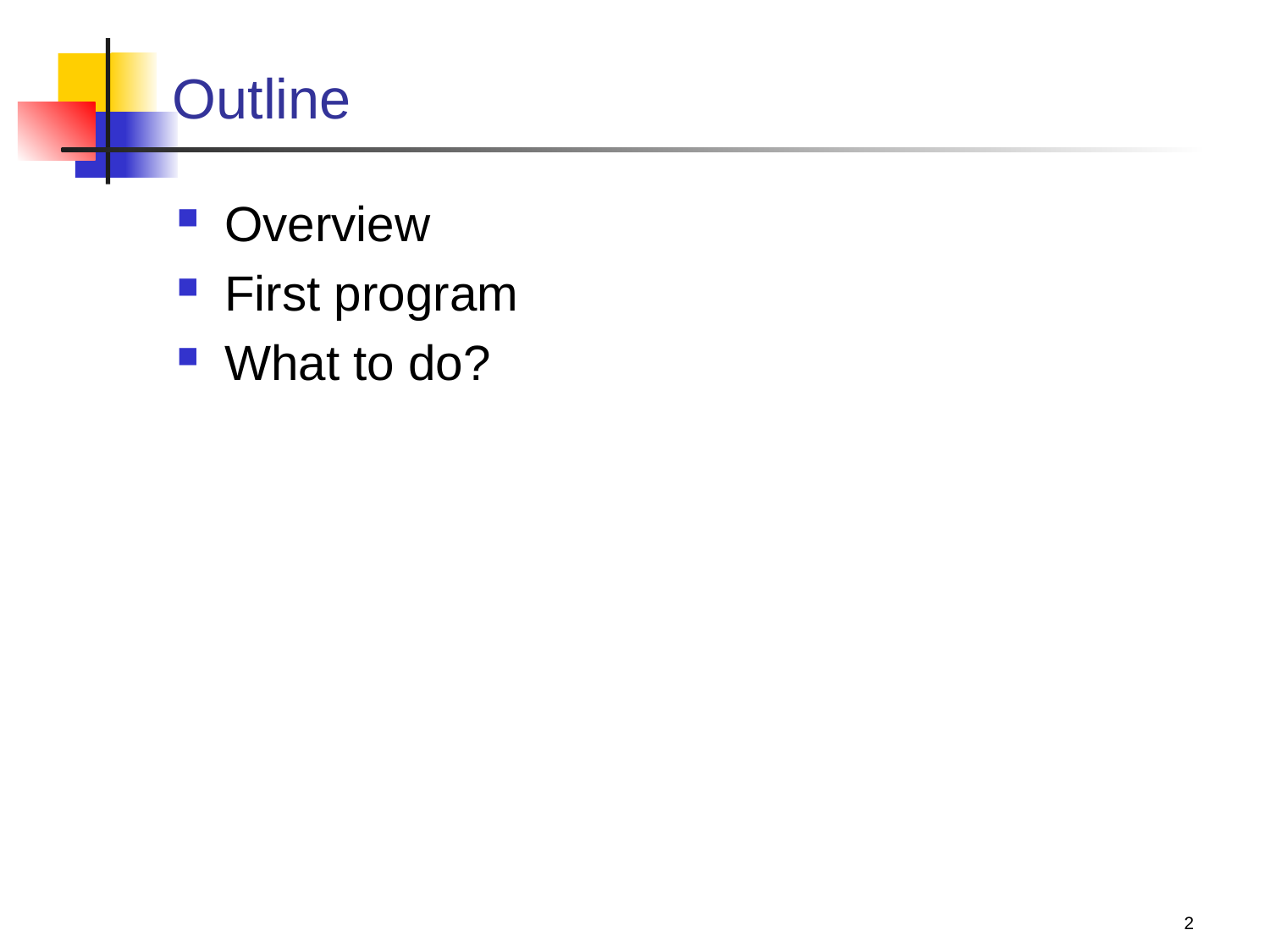

# Outline
Overview
First program
What to do?
2